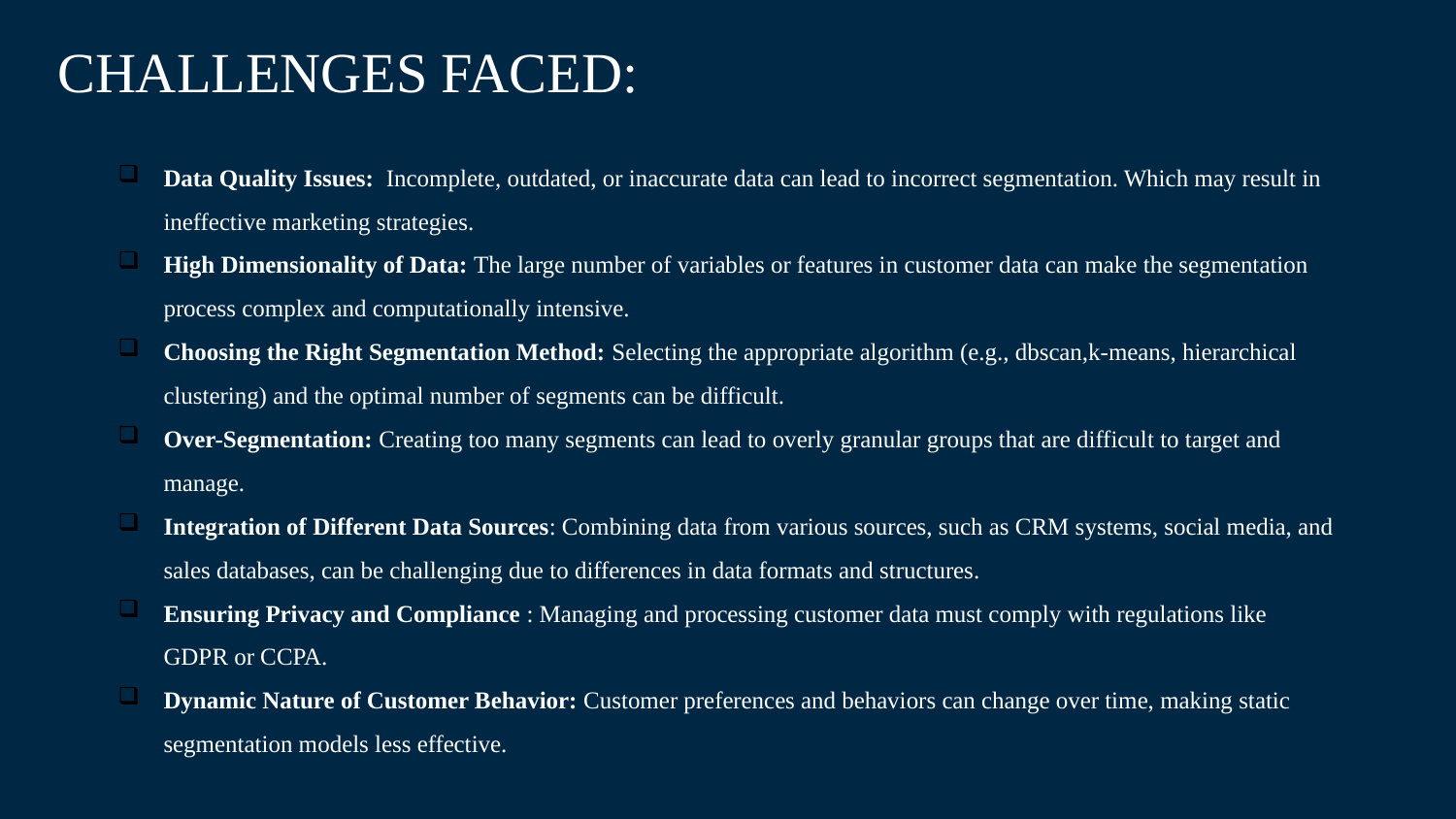

CHALLENGES FACED:
Data Quality Issues:  Incomplete, outdated, or inaccurate data can lead to incorrect segmentation. Which may result in ineffective marketing strategies.
High Dimensionality of Data: The large number of variables or features in customer data can make the segmentation process complex and computationally intensive.
Choosing the Right Segmentation Method: Selecting the appropriate algorithm (e.g., dbscan,k-means, hierarchical clustering) and the optimal number of segments can be difficult.
Over-Segmentation: Creating too many segments can lead to overly granular groups that are difficult to target and manage.
Integration of Different Data Sources: Combining data from various sources, such as CRM systems, social media, and sales databases, can be challenging due to differences in data formats and structures.
Ensuring Privacy and Compliance : Managing and processing customer data must comply with regulations like GDPR or CCPA.
Dynamic Nature of Customer Behavior: Customer preferences and behaviors can change over time, making static segmentation models less effective.